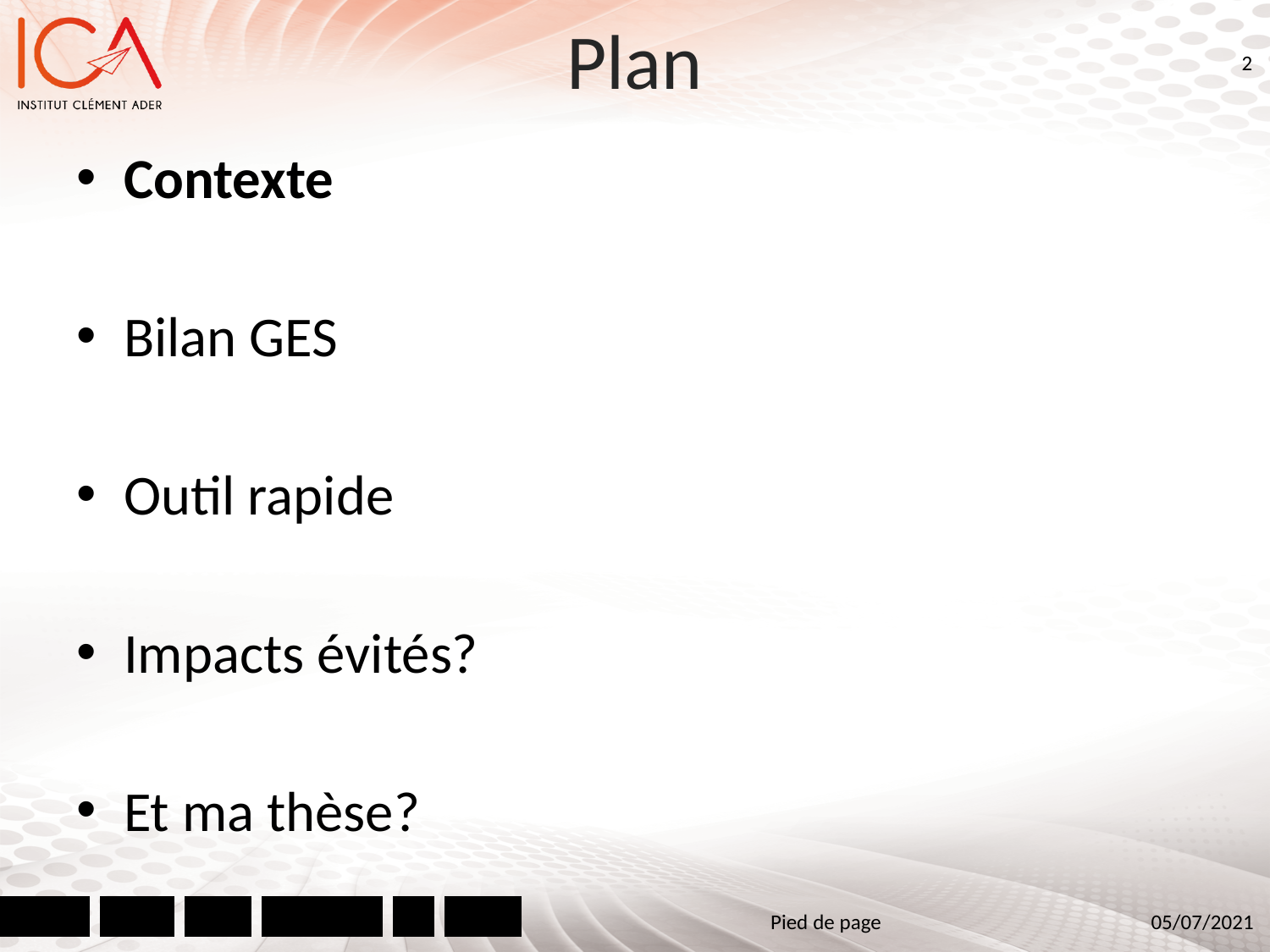

# Plan
2
Contexte

Bilan GES

Outil rapide

Impacts évités?

Et ma thèse?
Pied de page
05/07/2021